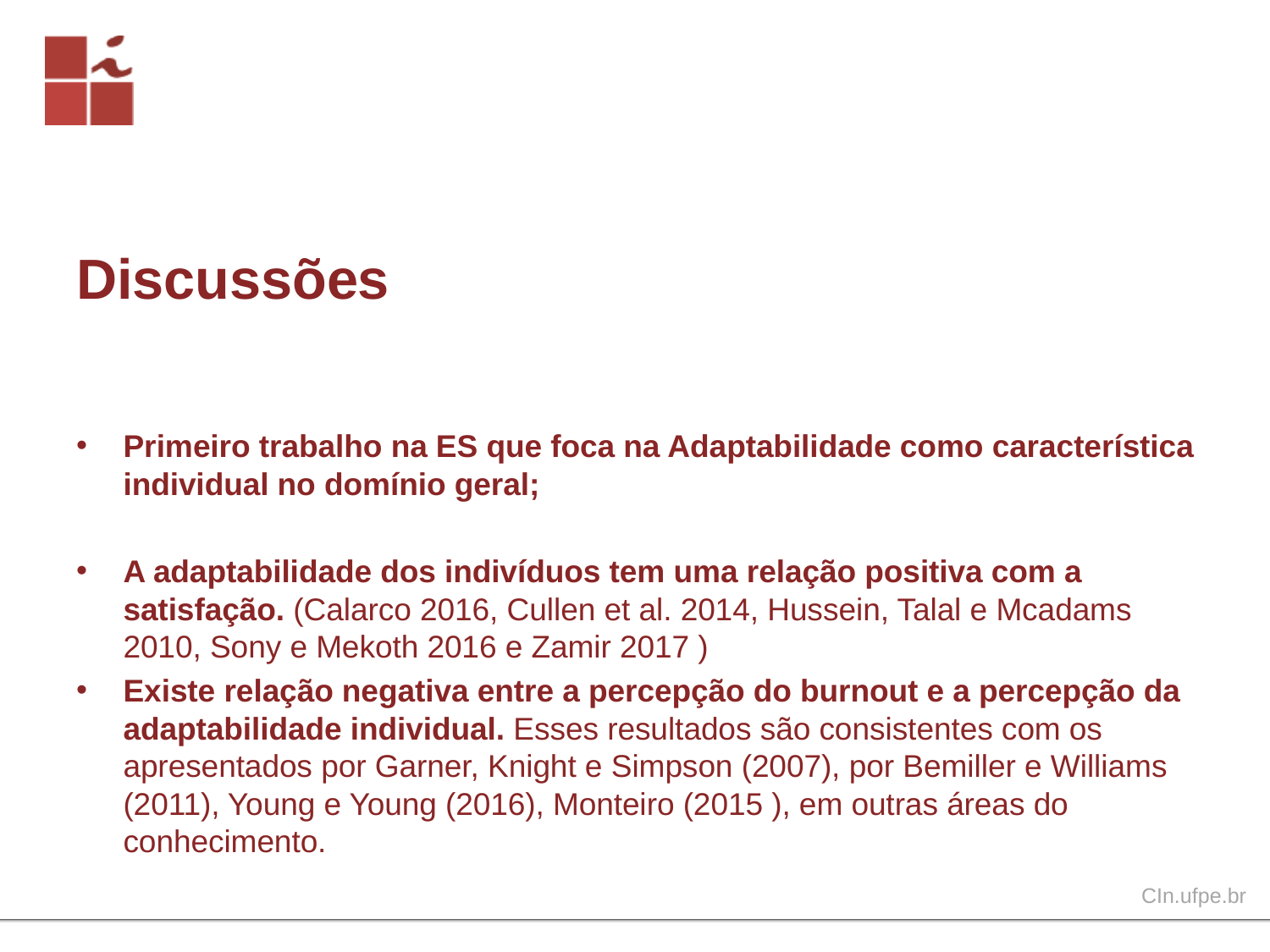

# Discussões

Primeiro trabalho na ES que foca na Adaptabilidade como característica individual no domínio geral;

A adaptabilidade dos indivíduos tem uma relação positiva com a satisfação. (Calarco 2016, Cullen et al. 2014, Hussein, Talal e Mcadams 2010, Sony e Mekoth 2016 e Zamir 2017 )
Existe relação negativa entre a percepção do burnout e a percepção da adaptabilidade individual. Esses resultados são consistentes com os apresentados por Garner, Knight e Simpson (2007), por Bemiller e Williams (2011), Young e Young (2016), Monteiro (2015 ), em outras áreas do conhecimento.